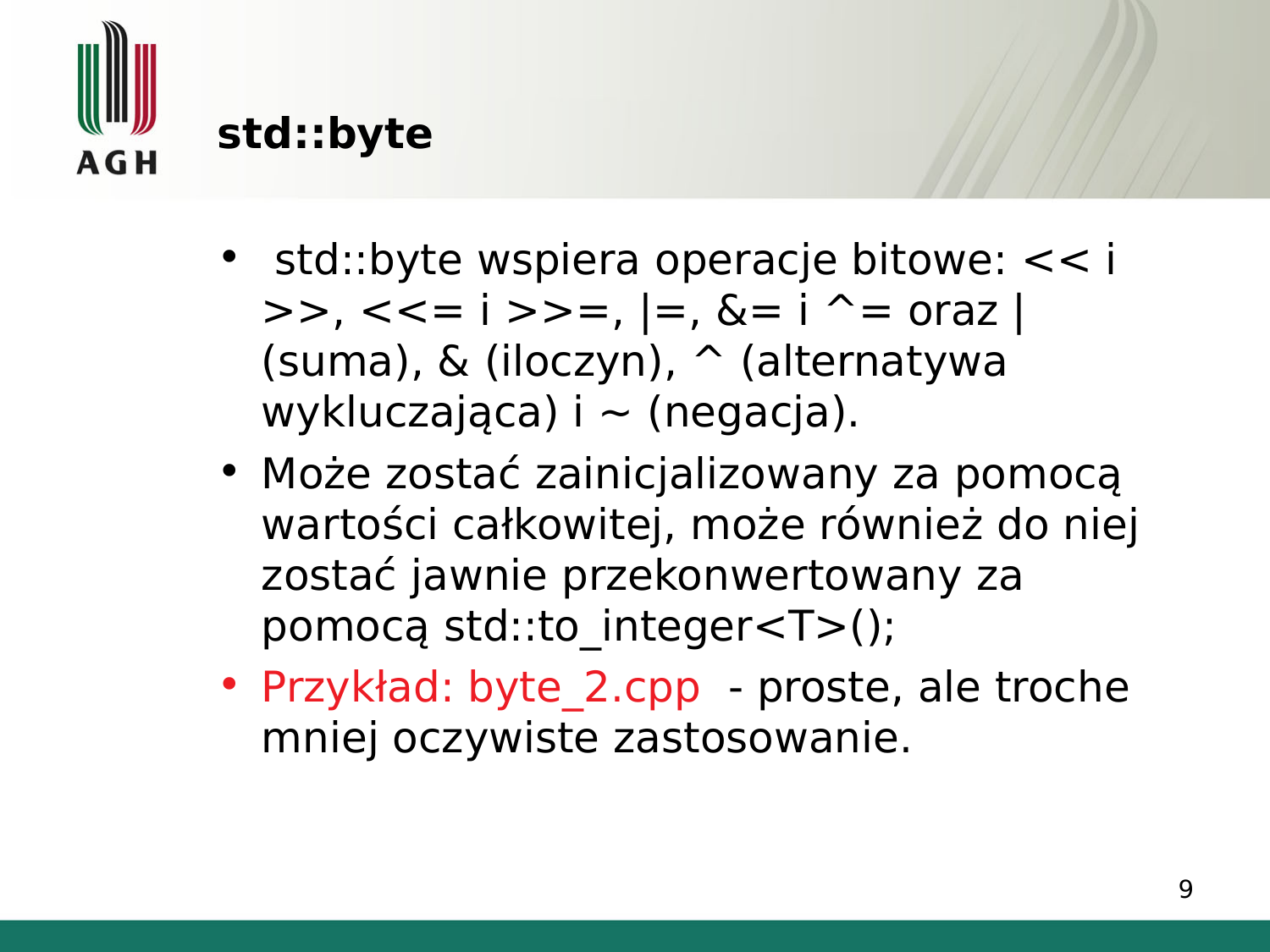

std::byte
 std::byte wspiera operacje bitowe: << i >>, <<= i >>=, |=, &= i ^= oraz | (suma), & (iloczyn), ^ (alternatywa wykluczająca) i ~ (negacja).
Może zostać zainicjalizowany za pomocą wartości całkowitej, może również do niej zostać jawnie przekonwertowany za pomocą std::to_integer<T>();
Przykład: byte_2.cpp  - proste, ale troche mniej oczywiste zastosowanie.

9